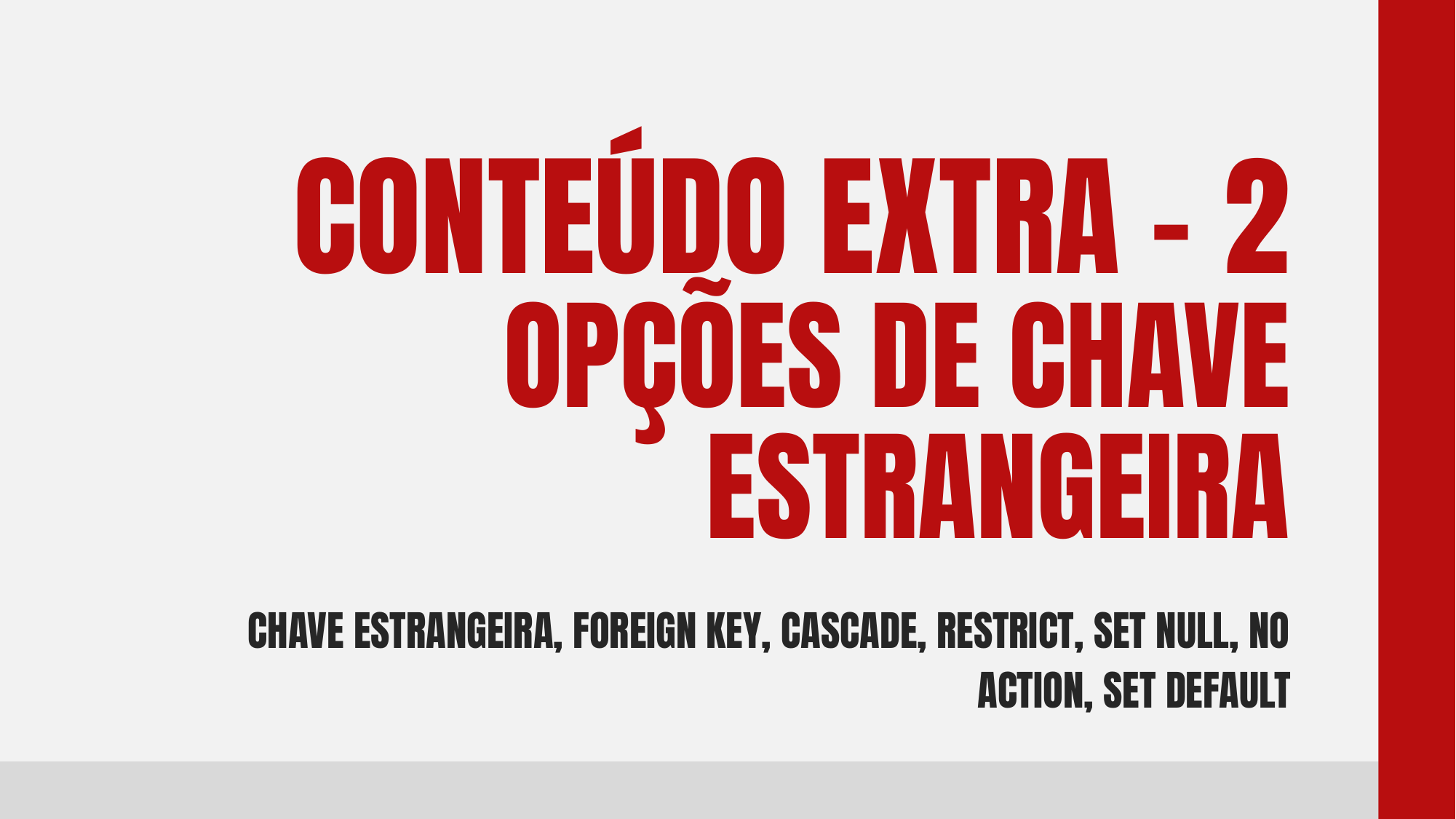

# Conteúdo EXTRA - 2 opções de chave estrangeira
CHAVE ESTRANGEIRA, FOREIGN KEY, CASCADE, RESTRICT, SET NULL, NO ACTION, SET DEFAULT